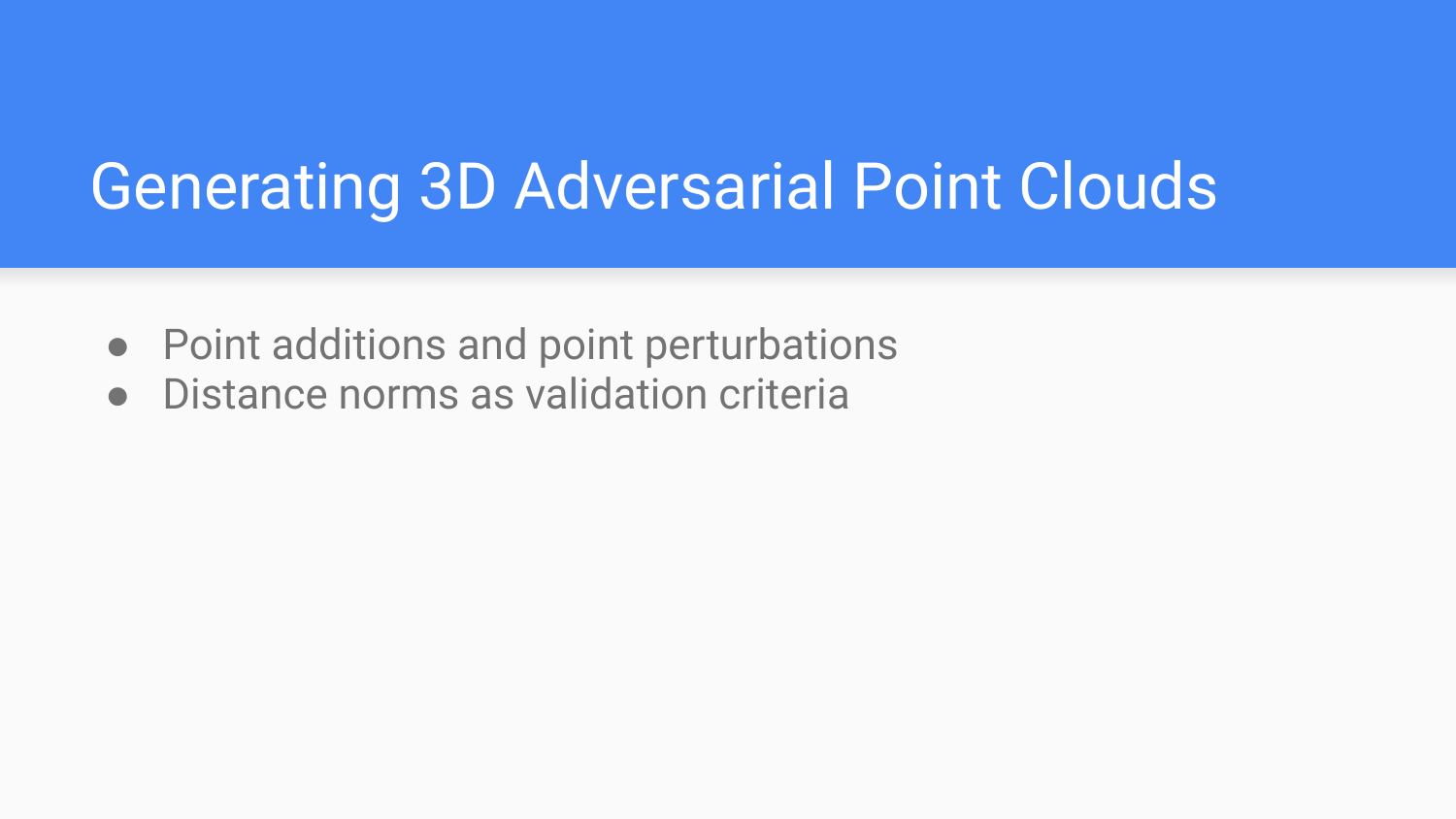

# Generating 3D Adversarial Point Clouds
Point additions and point perturbations
Distance norms as validation criteria